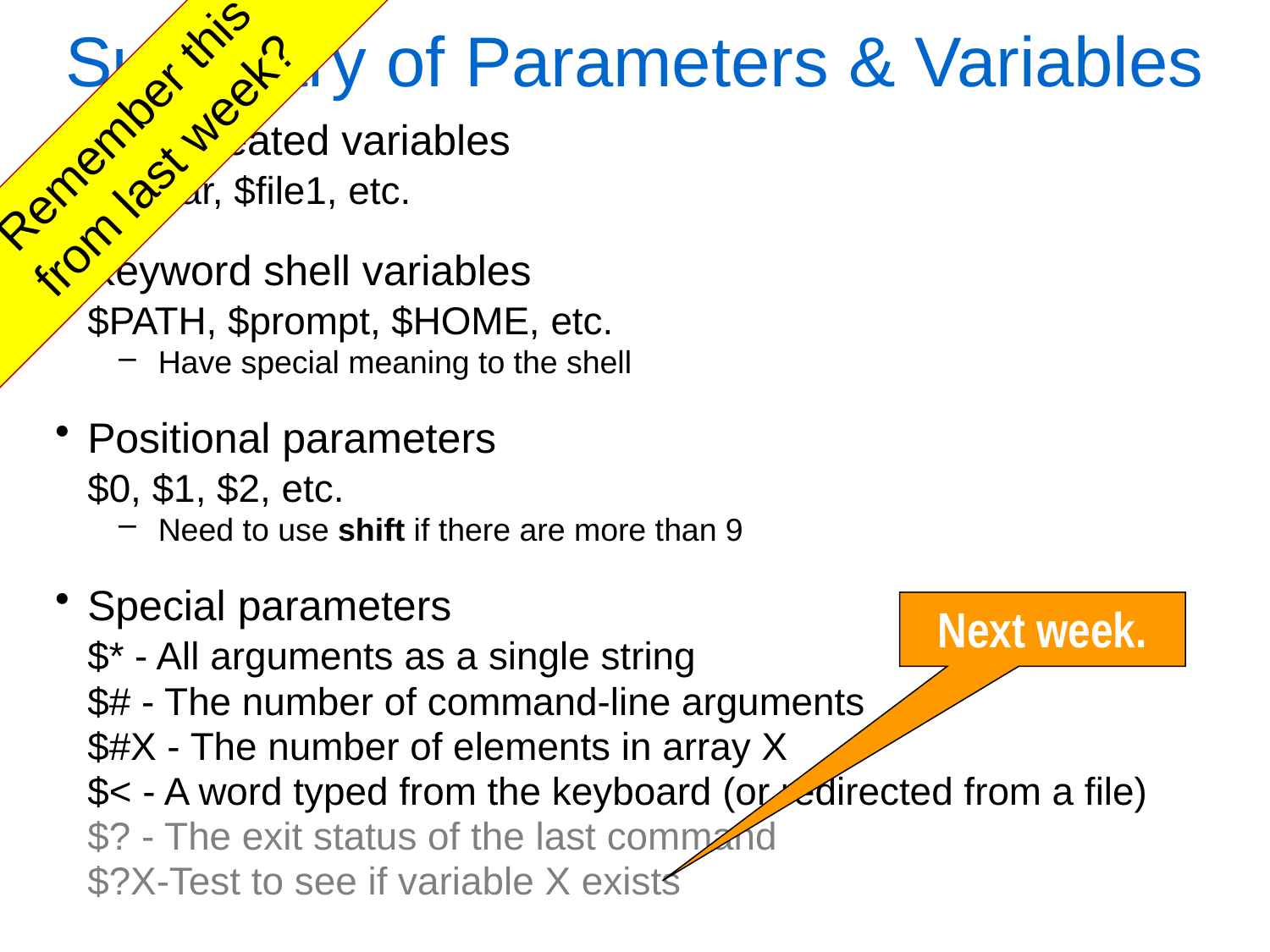

Summary of Parameters & Variables
Remember this from last week?

User created variables
	$myvar, $file1, etc.

Keyword shell variables
	$PATH, $prompt, $HOME, etc.
Have special meaning to the shell

Positional parameters
	$0, $1, $2, etc.
Need to use shift if there are more than 9

Special parameters
	$* - All arguments as a single string
	$# - The number of command-line arguments
	$#X - The number of elements in array X
	$< - A word typed from the keyboard (or redirected from a file)
	$? - The exit status of the last command
	$?X-Test to see if variable X exists
Next week.